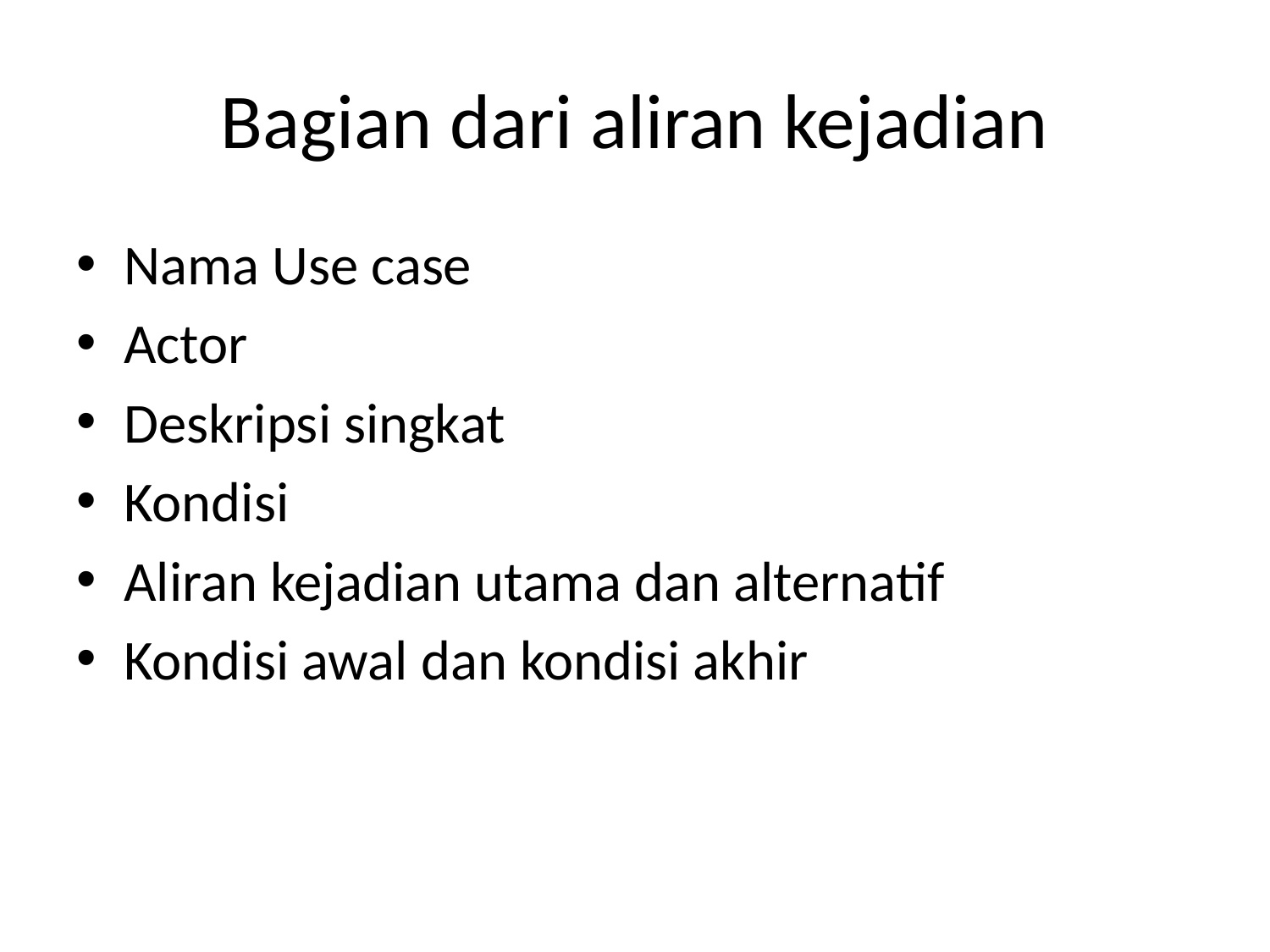

# Bagian dari aliran kejadian
Nama Use case
Actor
Deskripsi singkat
Kondisi
Aliran kejadian utama dan alternatif
Kondisi awal dan kondisi akhir